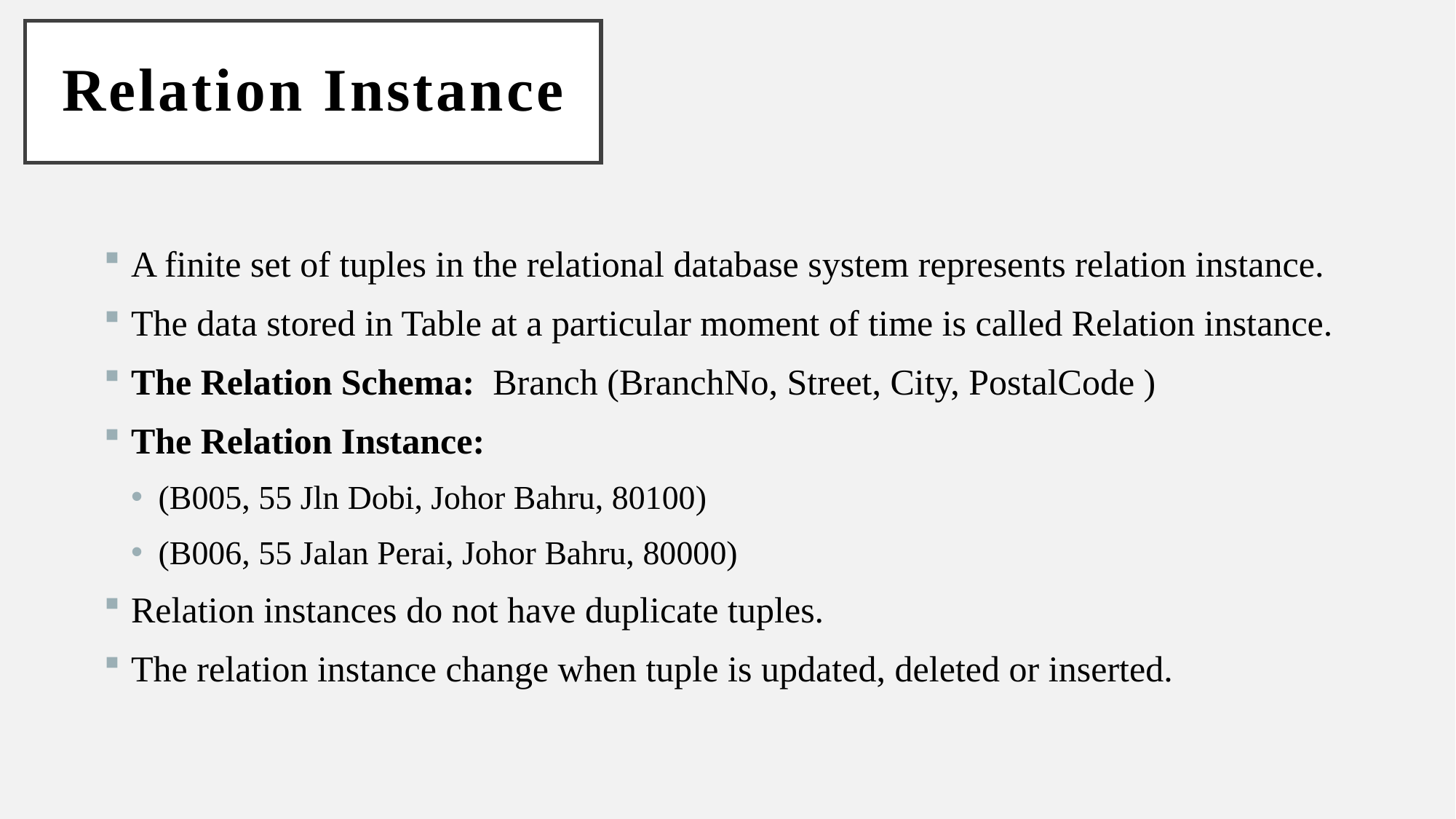

# Relation Instance
A finite set of tuples in the relational database system represents relation instance.
The data stored in Table at a particular moment of time is called Relation instance.
The Relation Schema:  Branch (BranchNo, Street, City, PostalCode )
The Relation Instance:
(B005, 55 Jln Dobi, Johor Bahru, 80100)
(B006, 55 Jalan Perai, Johor Bahru, 80000)
Relation instances do not have duplicate tuples.
The relation instance change when tuple is updated, deleted or inserted.